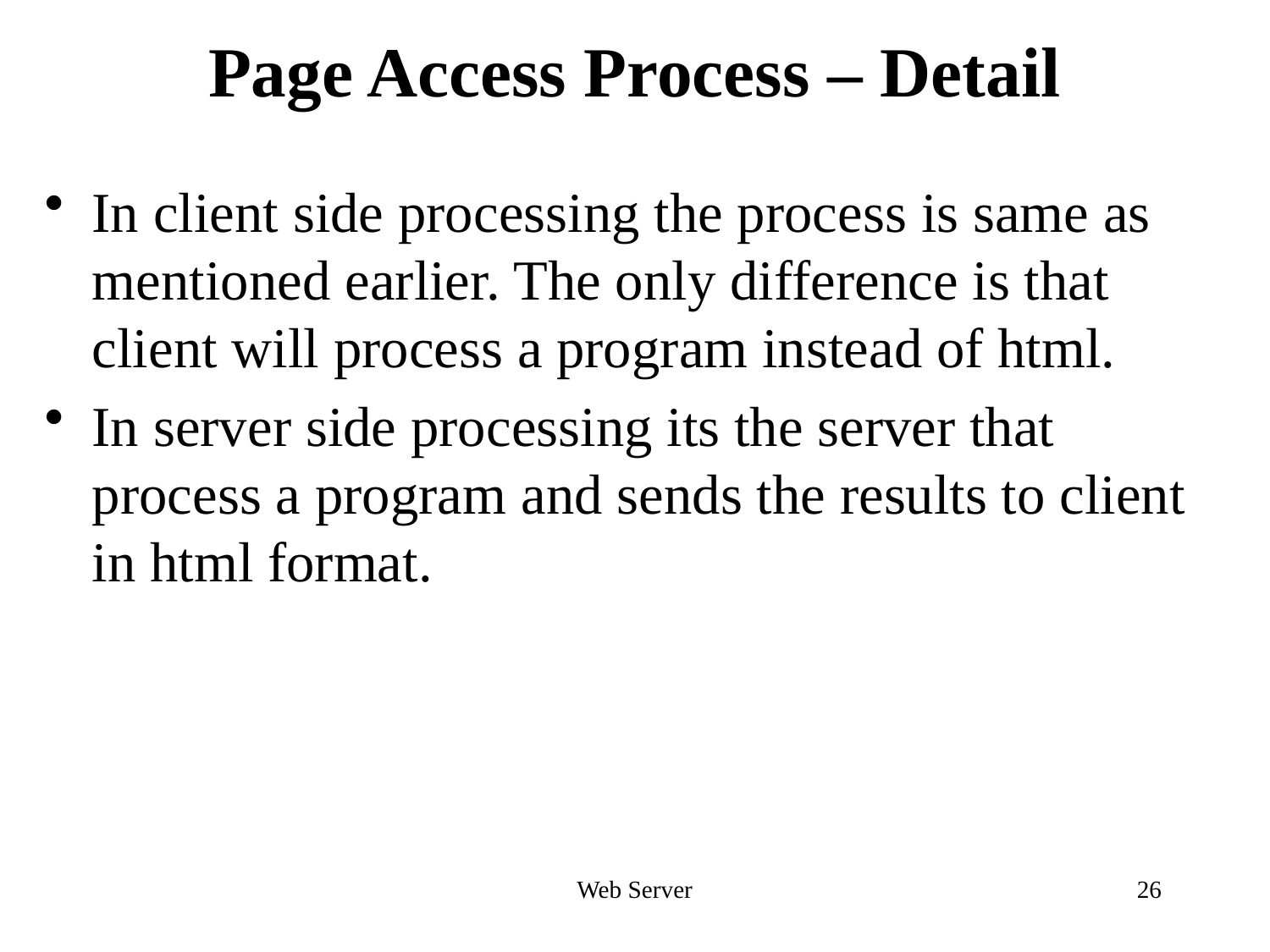

# Page Access Process – Detail
In client side processing the process is same as mentioned earlier. The only difference is that client will process a program instead of html.
In server side processing its the server that process a program and sends the results to client in html format.

Web Server
26